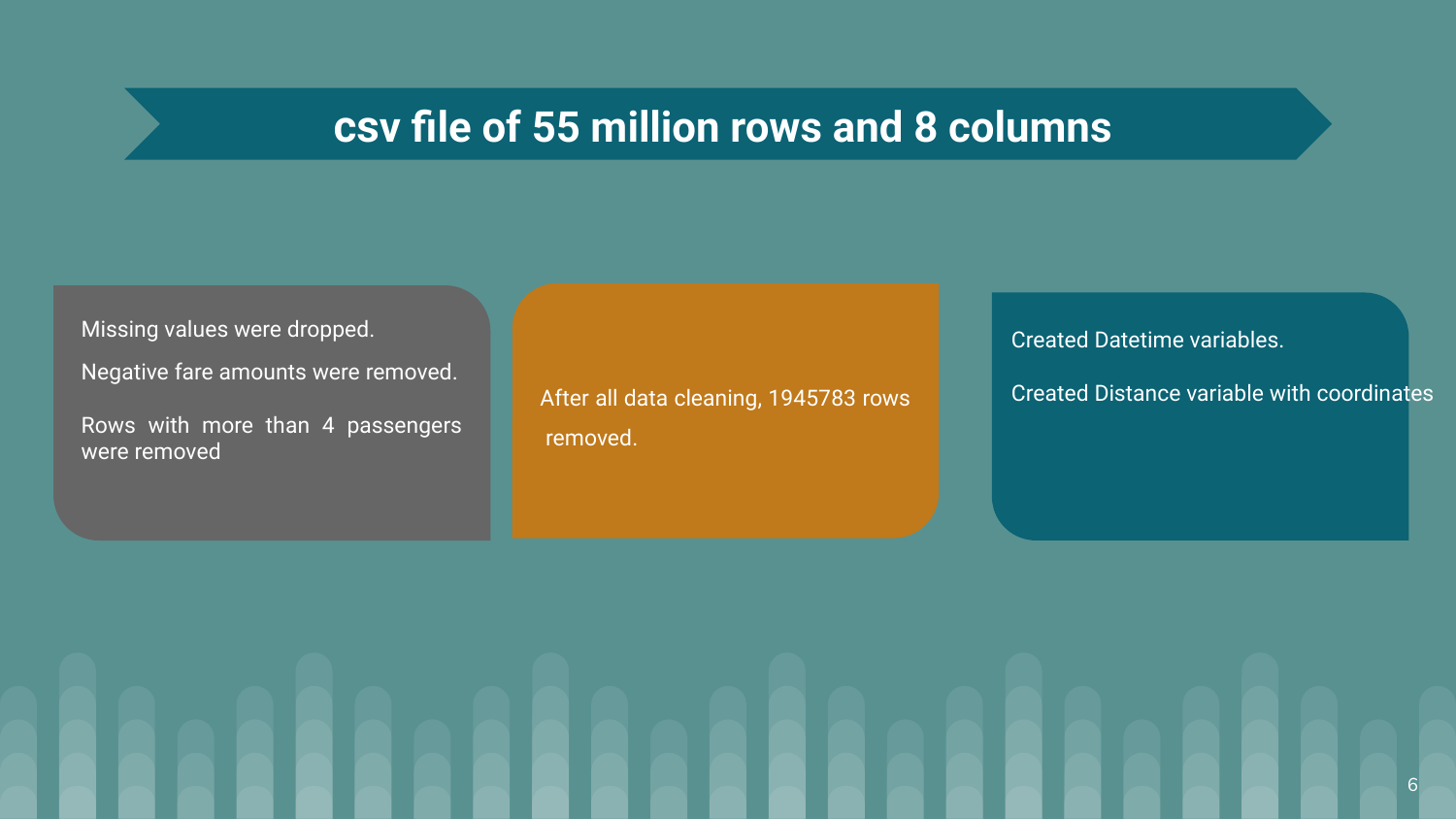

csv file of 55 million rows and 8 columns

After all data cleaning, 1945783 rows  removed.

Missing values were dropped.
Negative fare amounts were removed.

Rows with more than 4 passengers were removed

Created Datetime variables.

Created Distance variable with coordinates

6